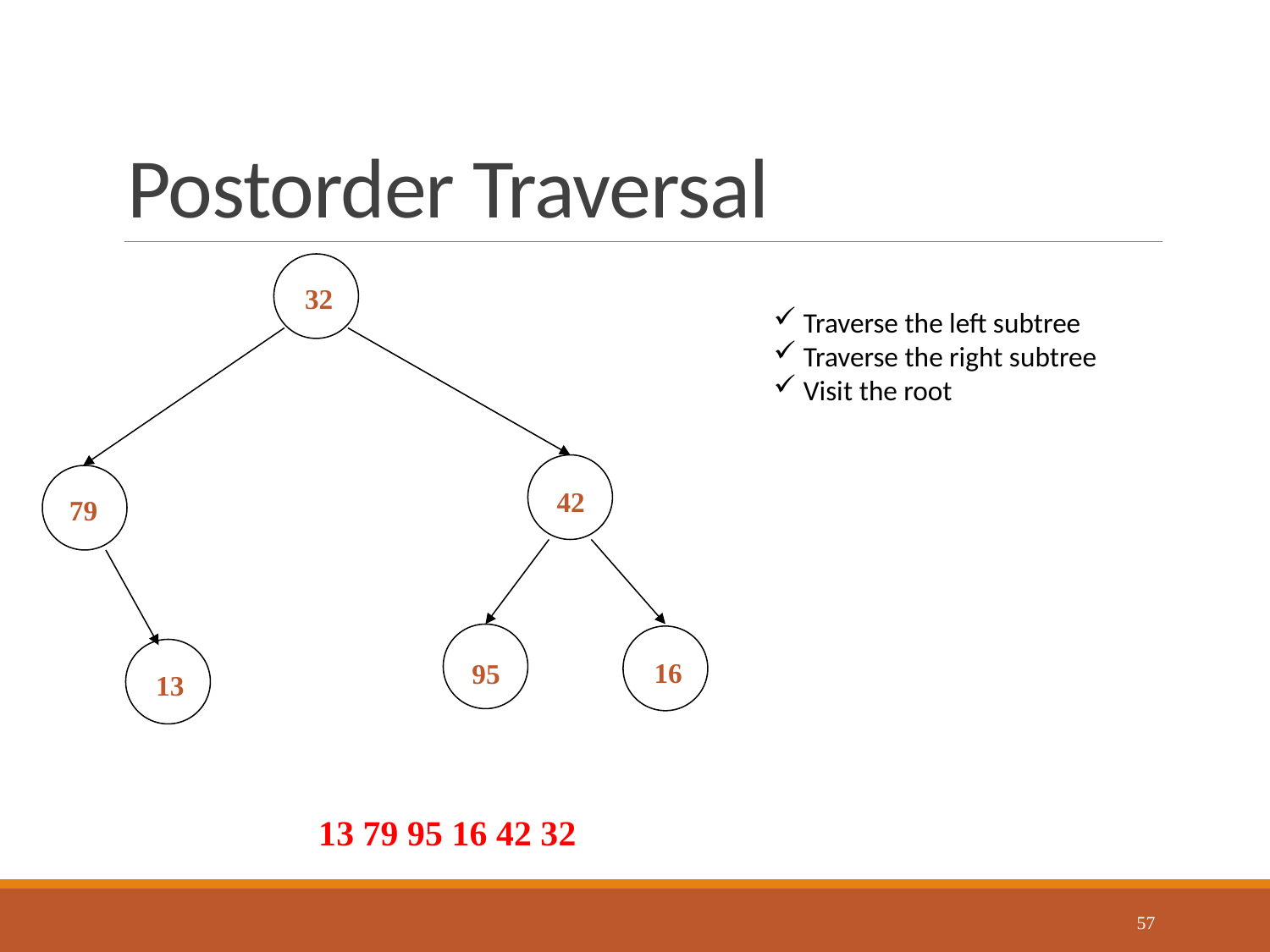

# Postorder Traversal

32

42
79

16
95
13
Traverse the left subtree
Traverse the right subtree
Visit the root
13 79 95 16 42 32
57